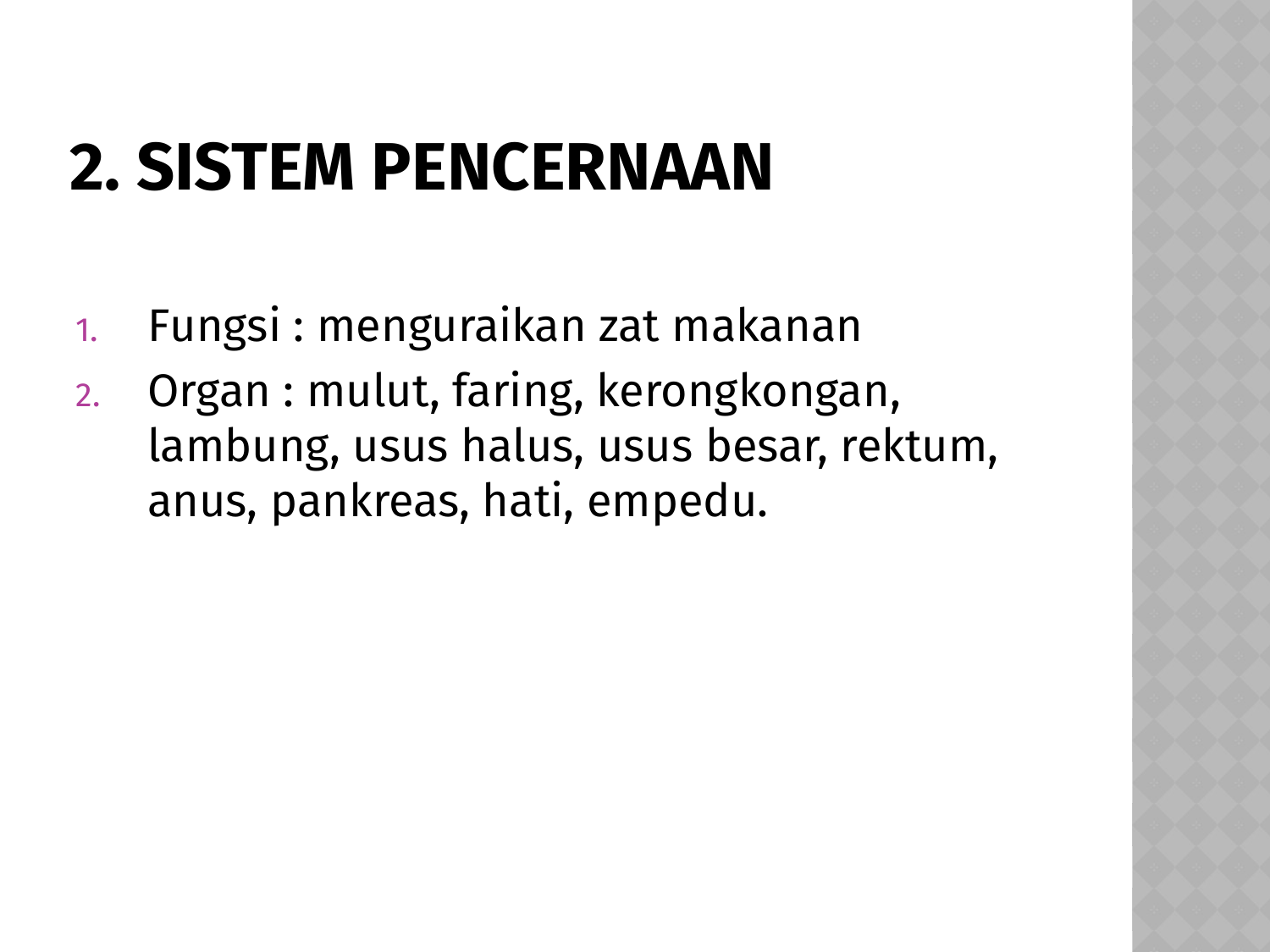

# 2. Sistem pencernaan

Fungsi : menguraikan zat makanan
Organ : mulut, faring, kerongkongan, lambung, usus halus, usus besar, rektum, anus, pankreas, hati, empedu.